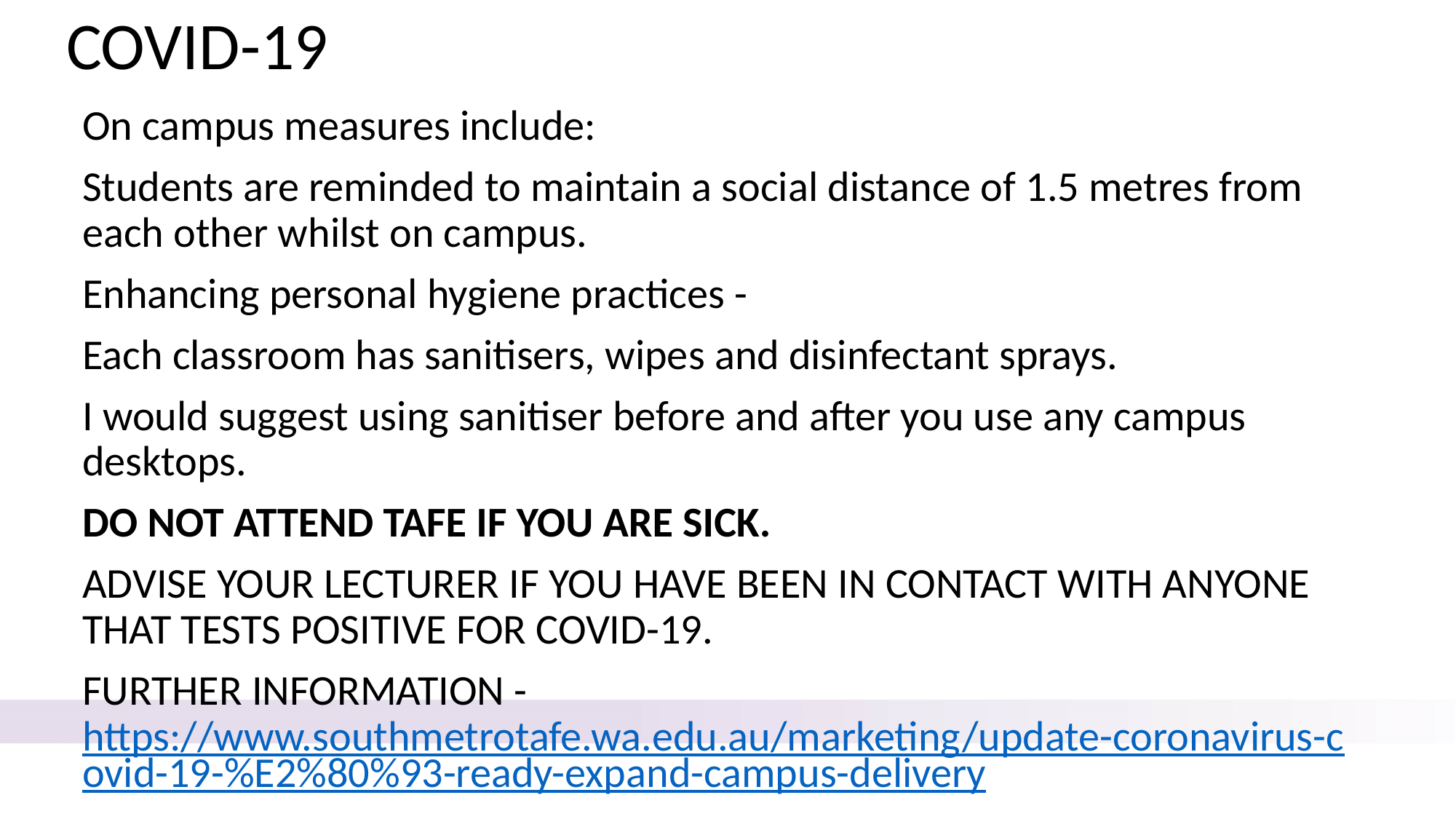

# COVID-19

On campus measures include:
Students are reminded to maintain a social distance of 1.5 metres from each other whilst on campus.
Enhancing personal hygiene practices -
Each classroom has sanitisers, wipes and disinfectant sprays.
I would suggest using sanitiser before and after you use any campus desktops.
DO NOT ATTEND TAFE IF YOU ARE SICK.
ADVISE YOUR LECTURER IF YOU HAVE BEEN IN CONTACT WITH ANYONE THAT TESTS POSITIVE FOR COVID-19.
FURTHER INFORMATION - https://www.southmetrotafe.wa.edu.au/marketing/update-coronavirus-covid-19-%E2%80%93-ready-expand-campus-delivery